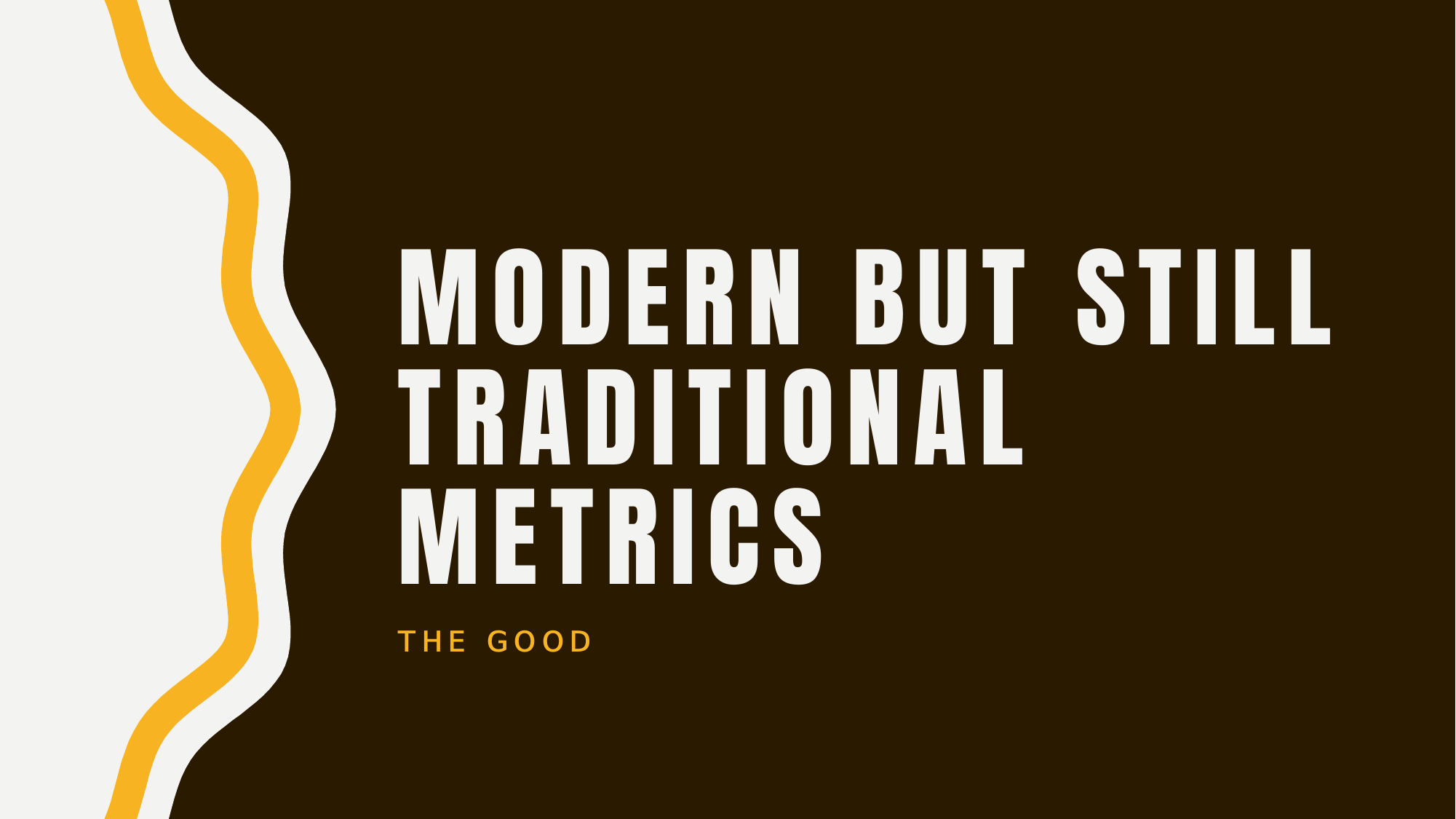

# Modern but still traditional metrics
The Good